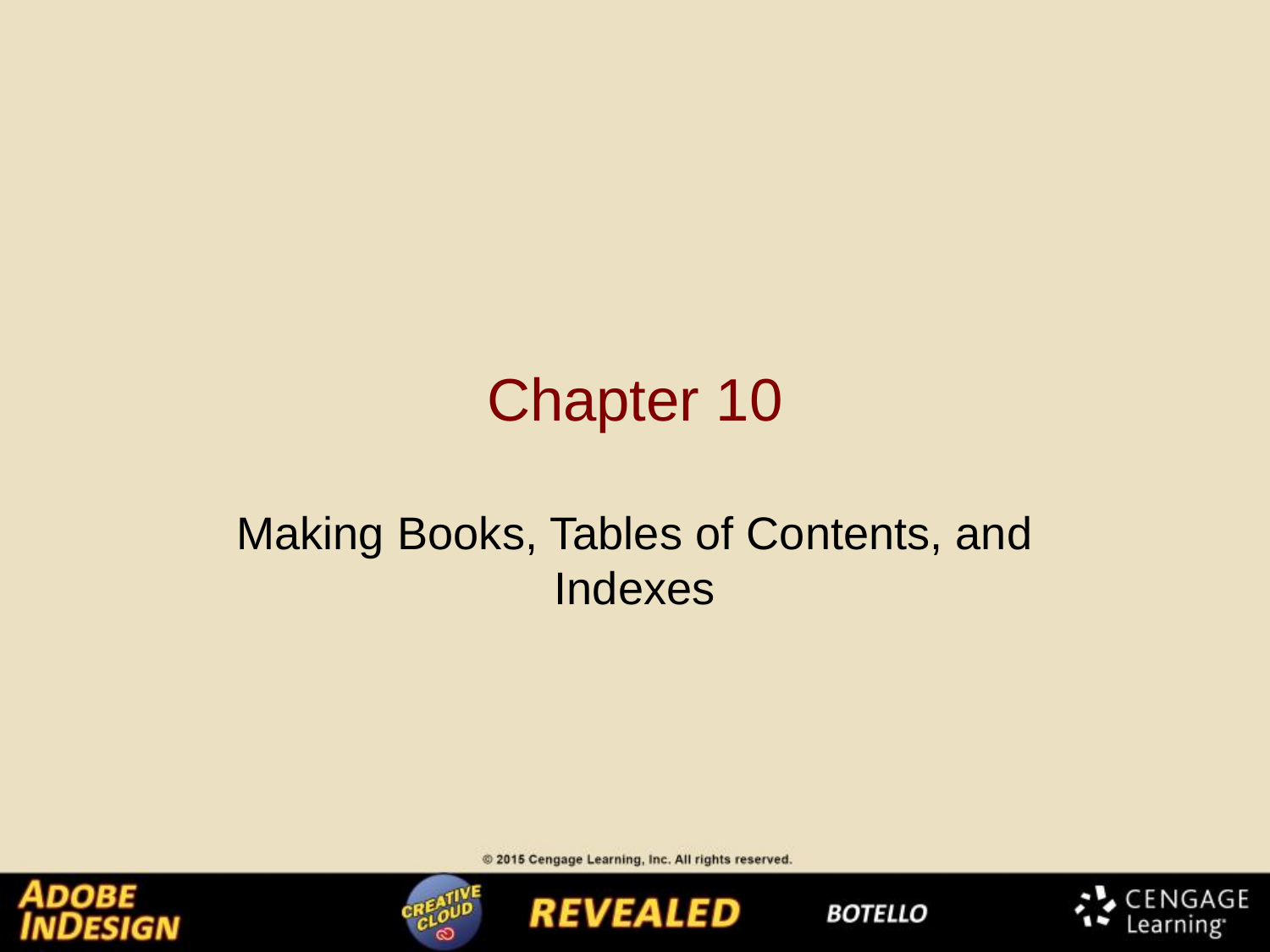

# Chapter 10
Making Books, Tables of Contents, and Indexes